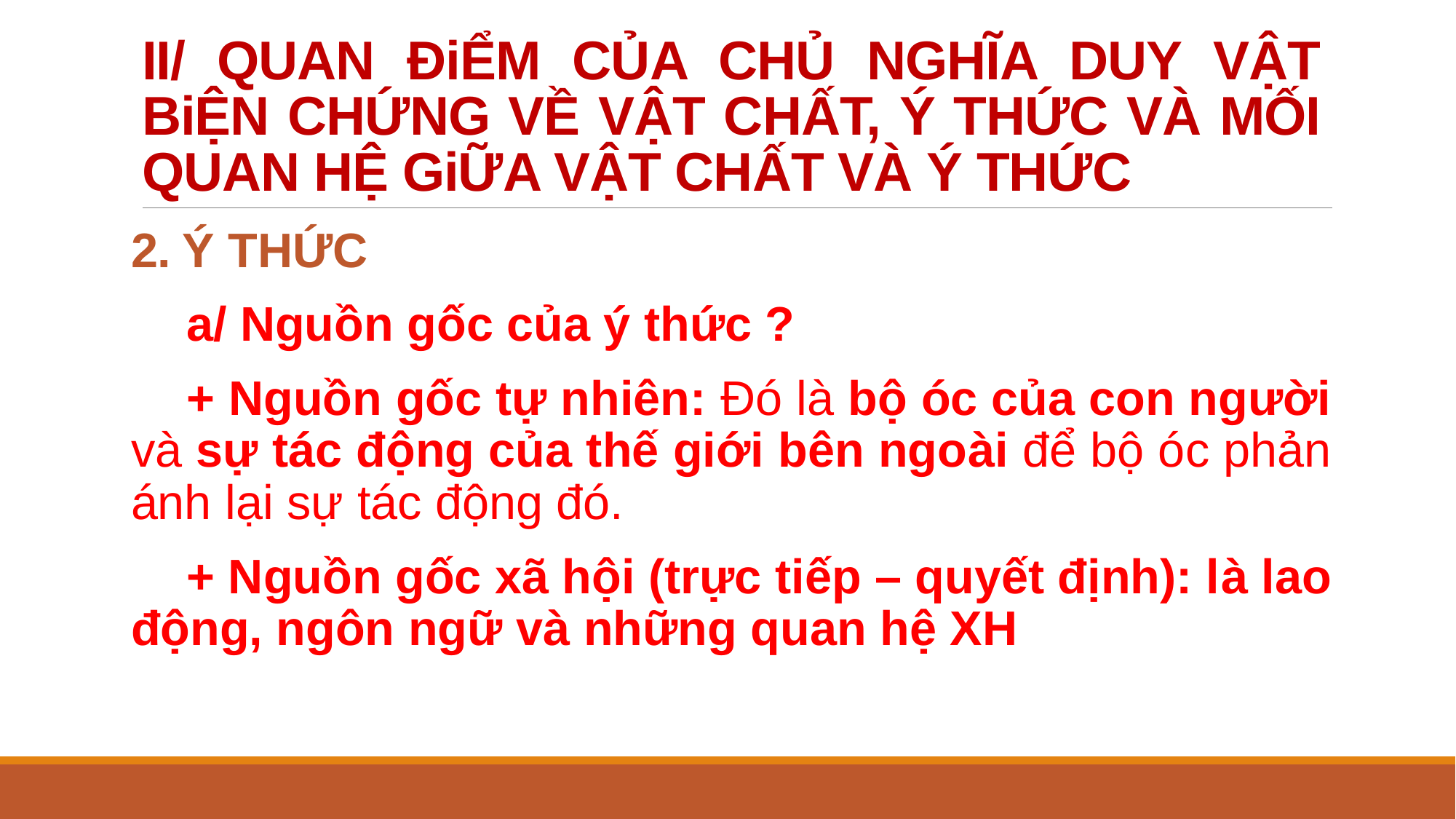

# II/ QUAN ĐiỂM CỦA CHỦ NGHĨA DUY VẬT BiỆN CHỨNG VỀ VẬT CHẤT, Ý THỨC VÀ MỐI QUAN HỆ GiỮA VẬT CHẤT VÀ Ý THỨC
2. Ý THỨC
a/ Nguồn gốc của ý thức ?
+ Nguồn gốc tự nhiên: Đó là bộ óc của con người và sự tác động của thế giới bên ngoài để bộ óc phản ánh lại sự tác động đó.
+ Nguồn gốc xã hội (trực tiếp – quyết định): là lao động, ngôn ngữ và những quan hệ XH